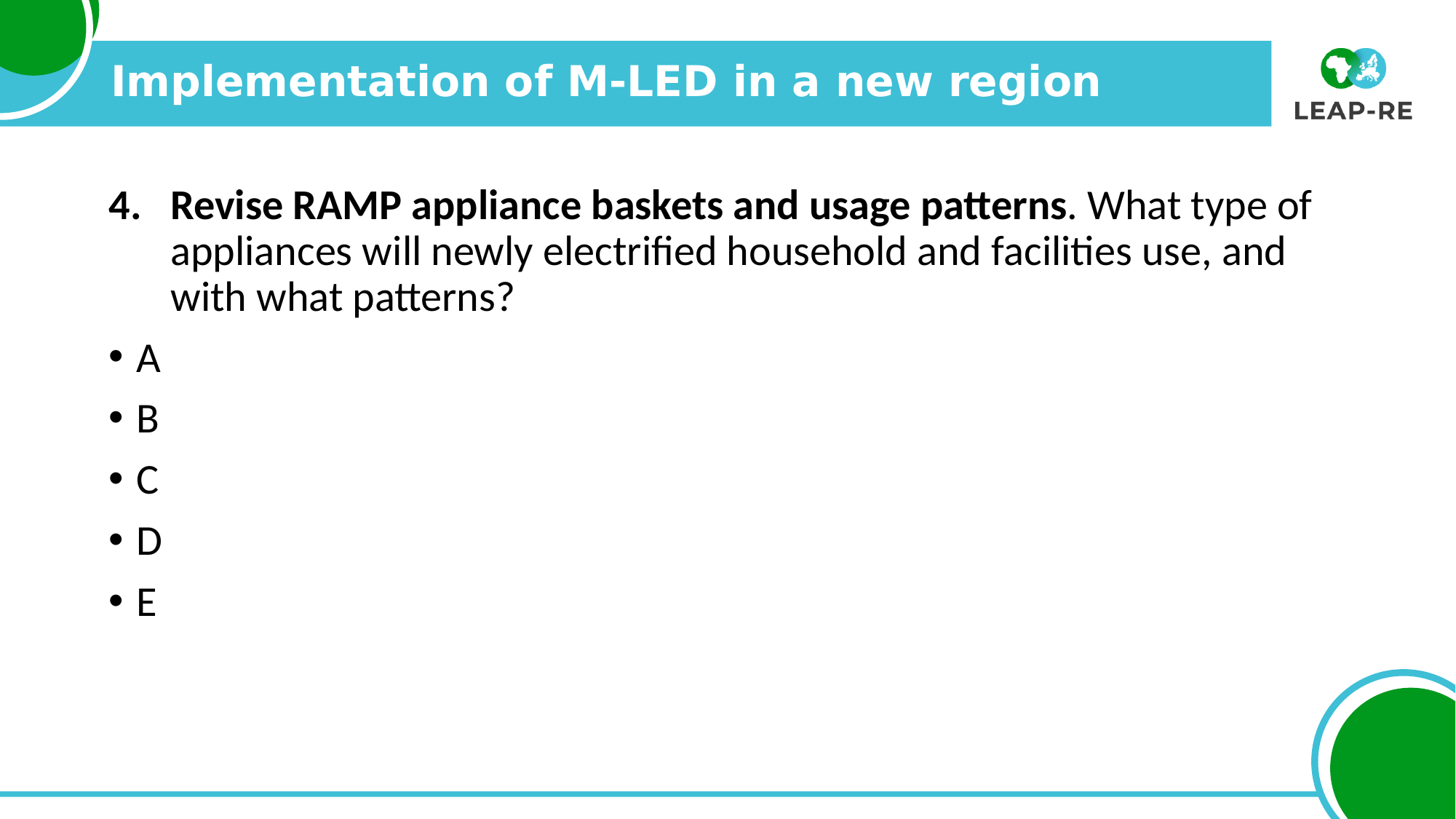

# Implementation of M-LED in a new region
Revise RAMP appliance baskets and usage patterns. What type of appliances will newly electrified household and facilities use, and with what patterns?
A
B
C
D
E